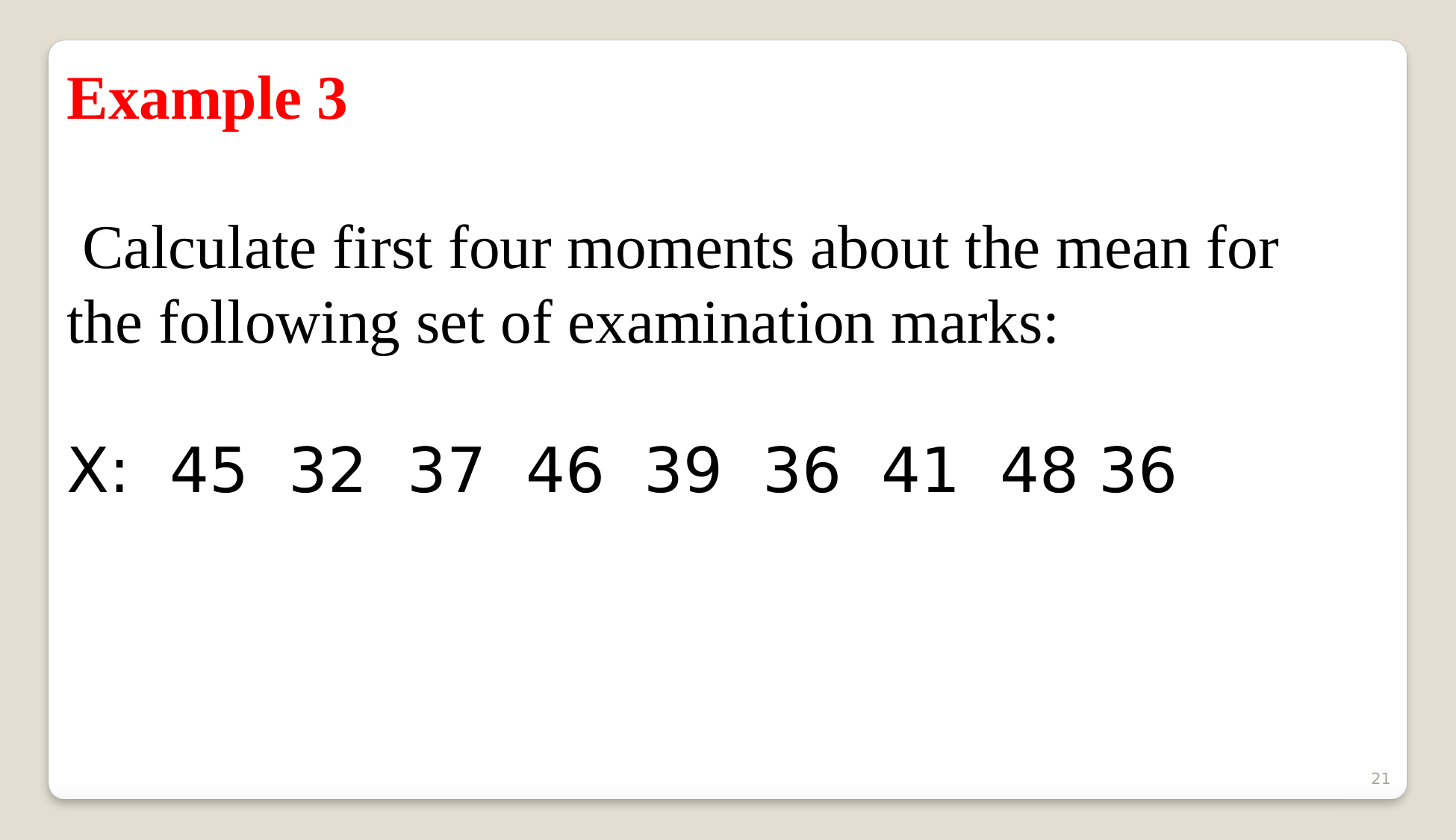

Example 3

 Calculate first four moments about the mean for the following set of examination marks:

X:  45  32  37  46  39  36  41  48 36

21